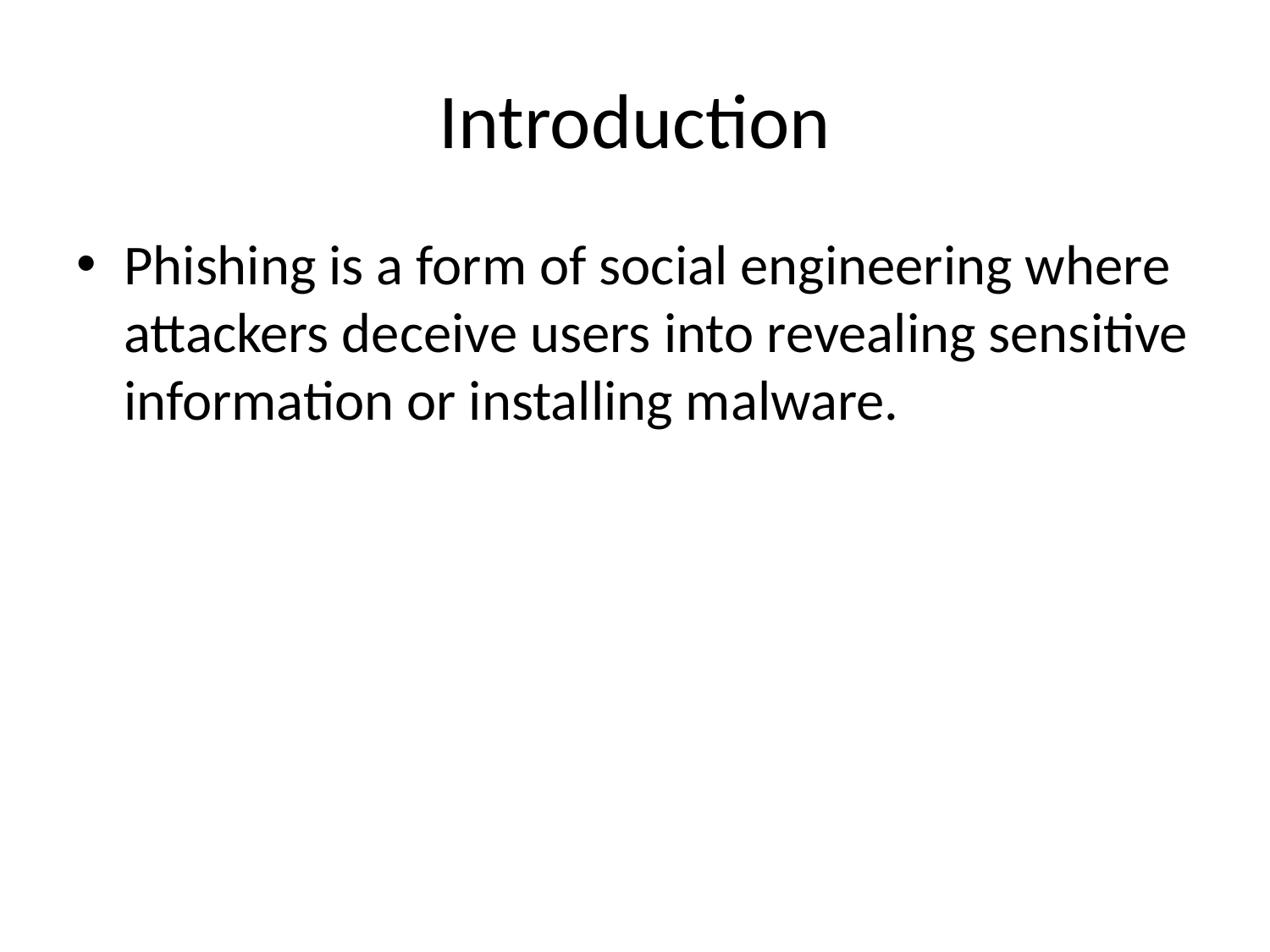

# Introduction
Phishing is a form of social engineering where attackers deceive users into revealing sensitive information or installing malware.